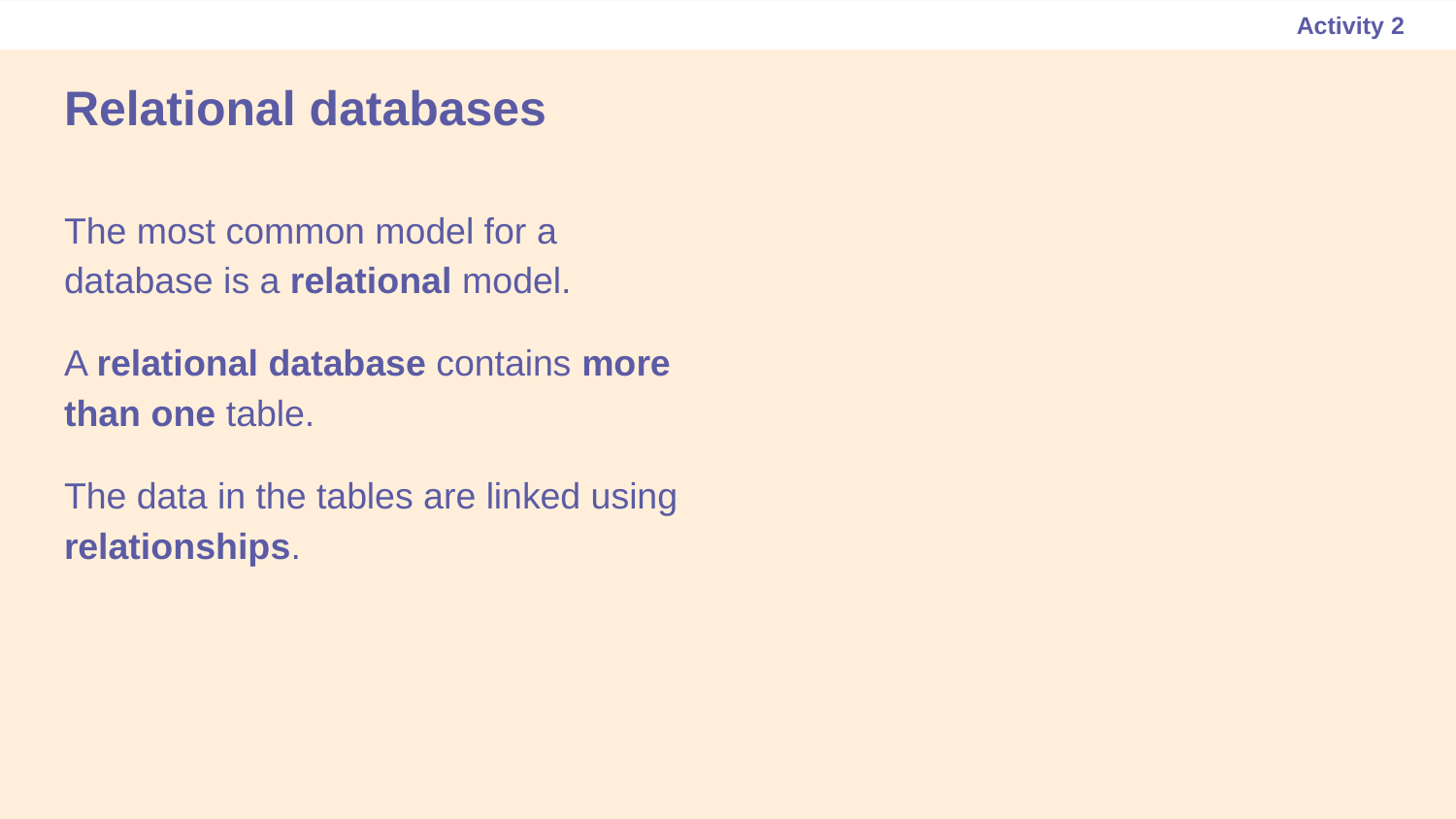

Activity 2
# Relational databases
The most common model for a database is a relational model.
A relational database contains more than one table.
The data in the tables are linked using relationships.